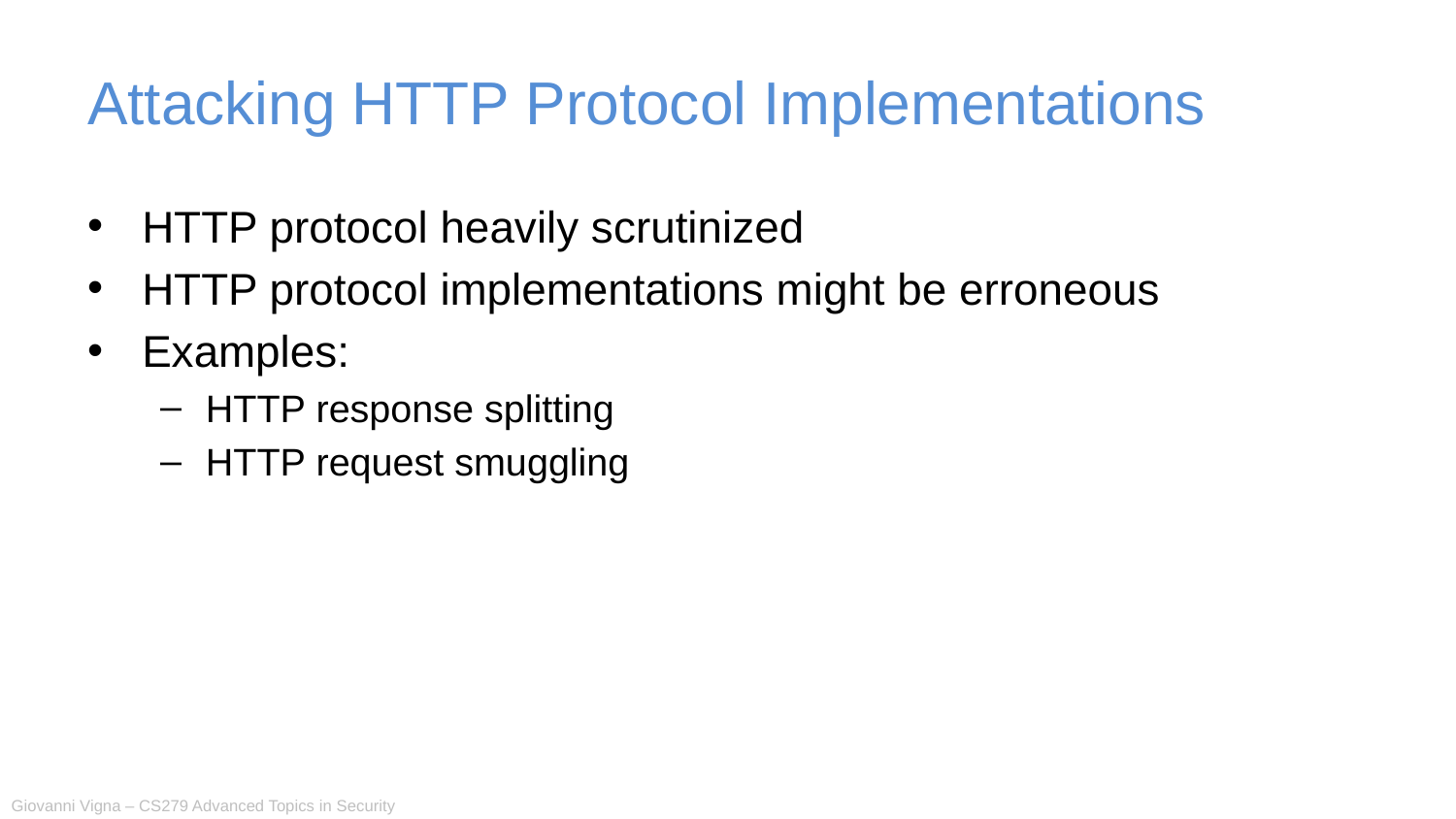

# Attacking HTTP Protocol Implementations
HTTP protocol heavily scrutinized
HTTP protocol implementations might be erroneous
Examples:
HTTP response splitting
HTTP request smuggling